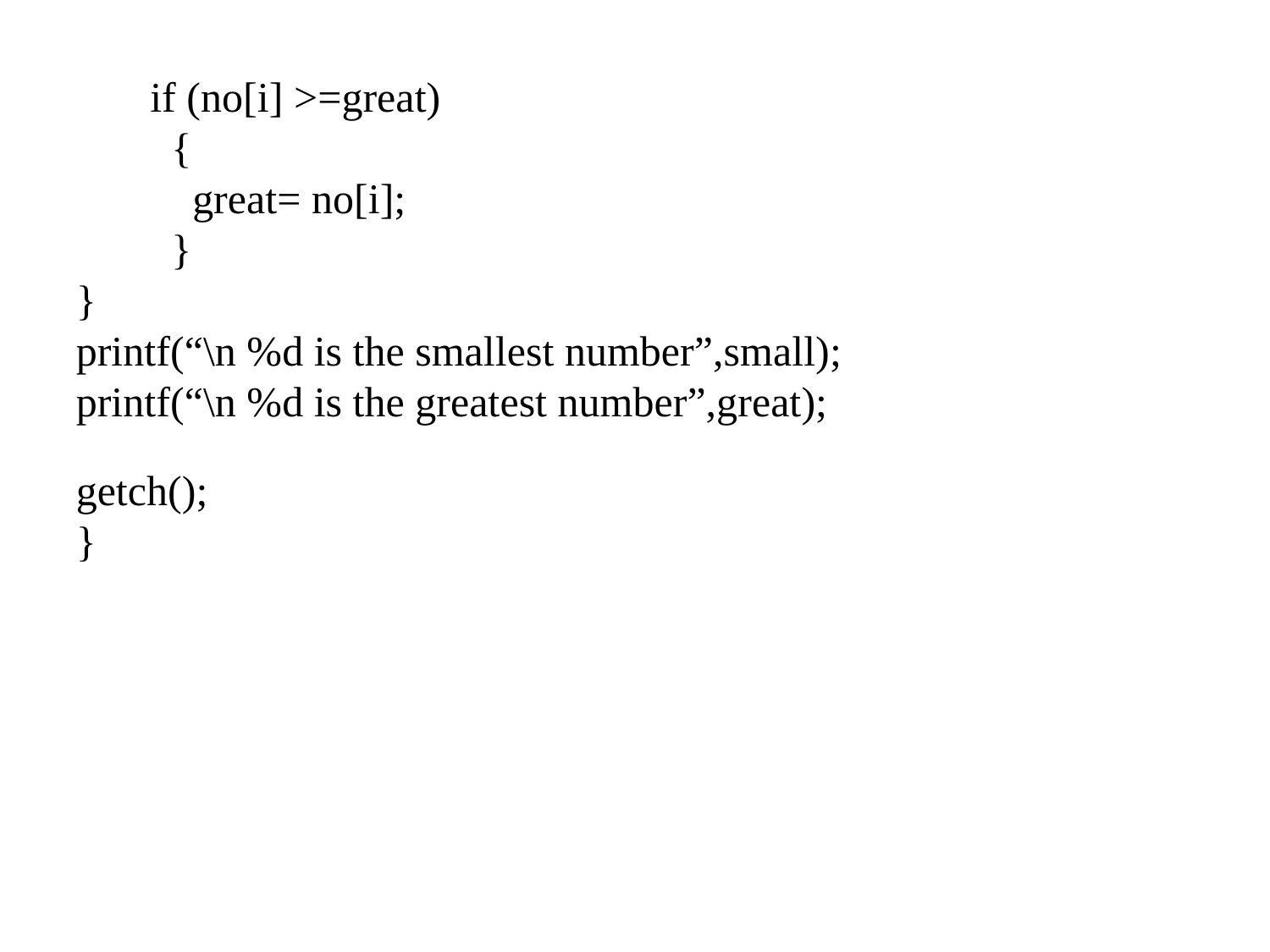

if (no[i] >=great)
         {
           great= no[i];
         }
}
printf(“\n %d is the smallest number”,small);
printf(“\n %d is the greatest number”,great);

getch();
}